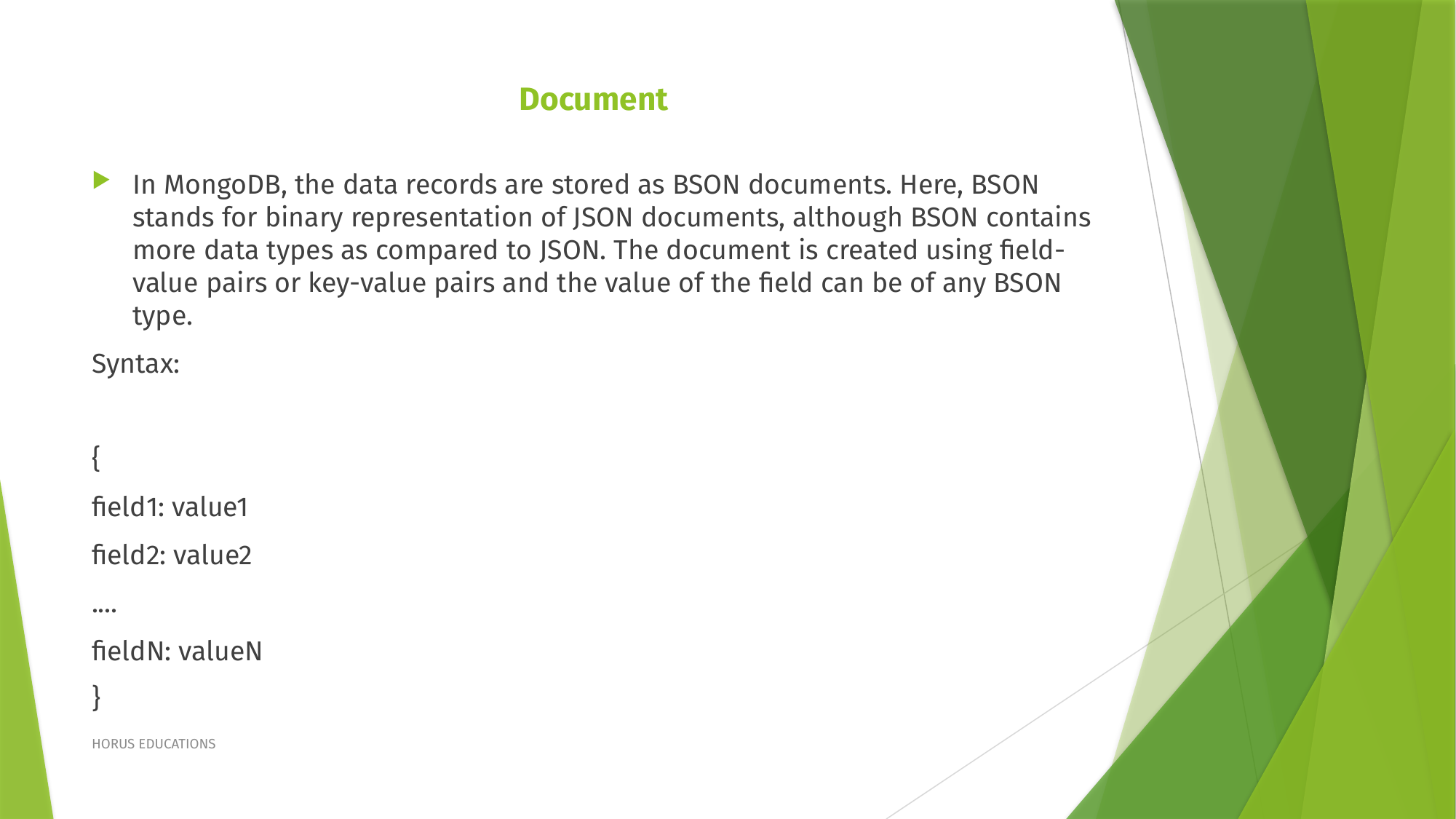

# Document
In MongoDB, the data records are stored as BSON documents. Here, BSON stands for binary representation of JSON documents, although BSON contains more data types as compared to JSON. The document is created using field-value pairs or key-value pairs and the value of the field can be of any BSON type.
Syntax:

{
field1: value1
field2: value2
....
fieldN: valueN
}
HORUS EDUCATIONS